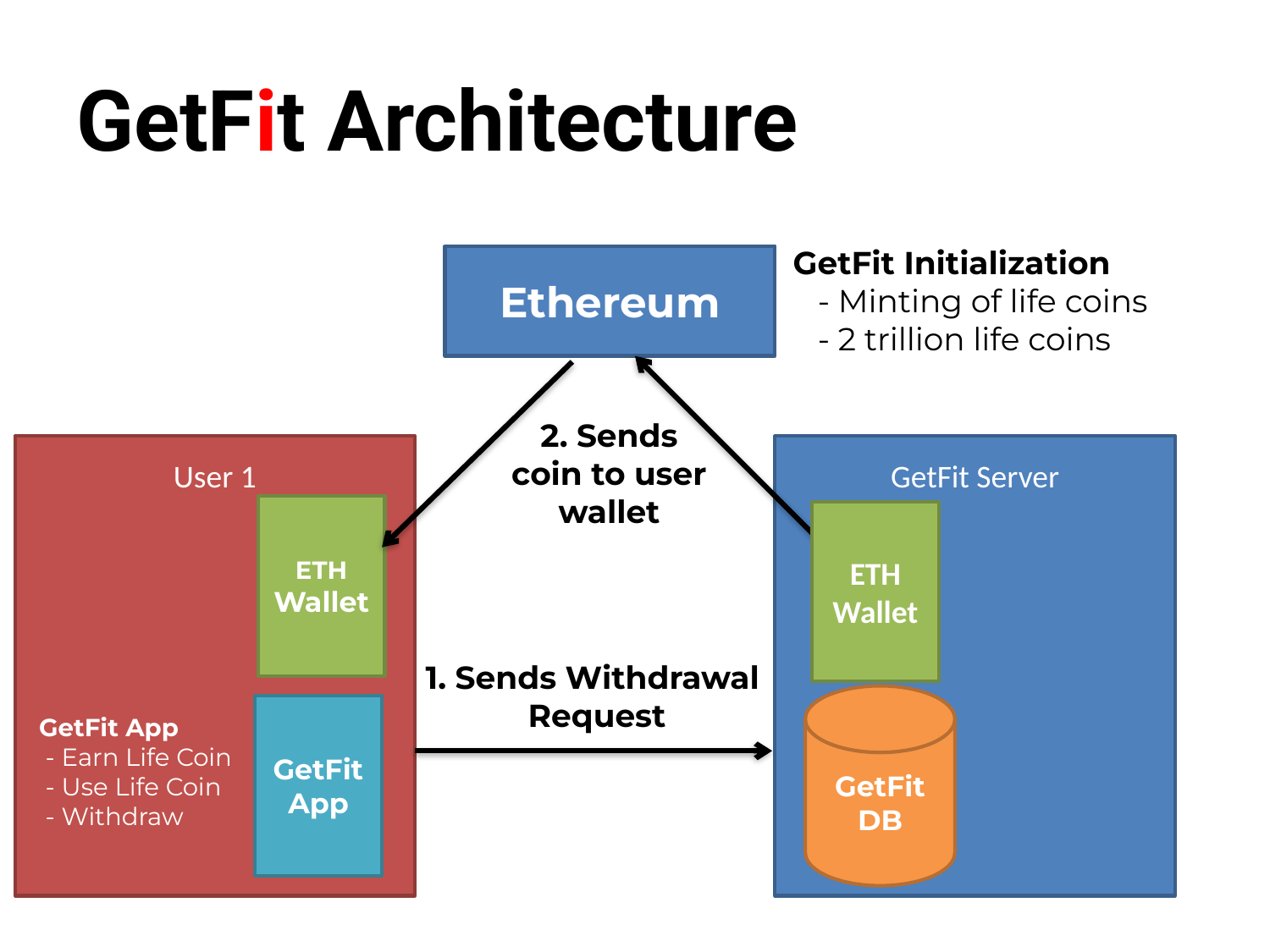

# GetFit Architecture
GetFit Initialization
   - Minting of life coins
   - 2 trillion life coins
Ethereum
2. Sends coin to user wallet
User 1

GetFit Server

ETH
Wallet
ETH
Wallet
1. Sends Withdrawal
Request
GetFit
DB
GetFit
App
GetFit App
 - Earn Life Coin
 - Use Life Coin
 - Withdraw